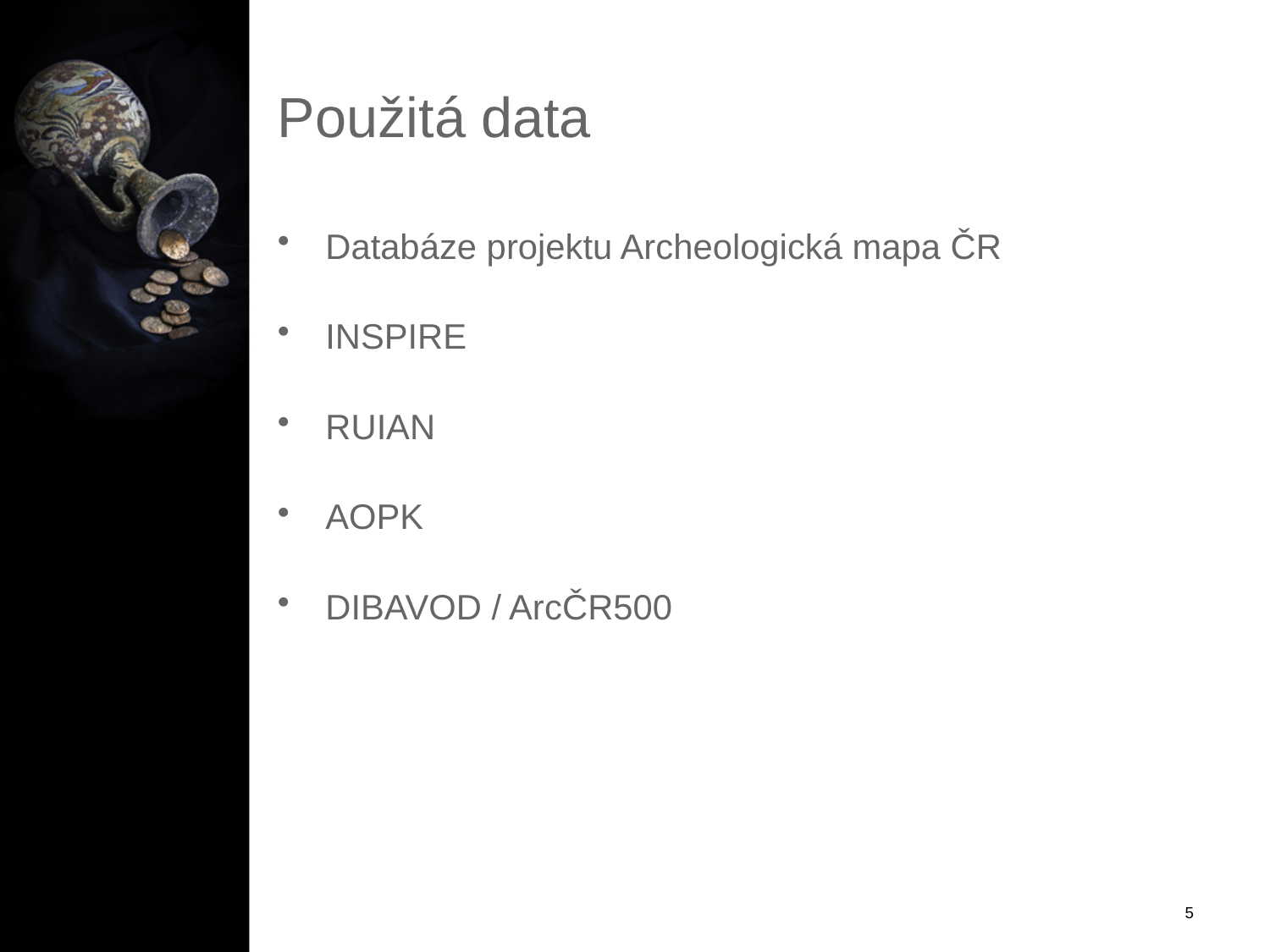

# Použitá data
Databáze projektu Archeologická mapa ČR

INSPIRE

RUIAN

AOPK

DIBAVOD / ArcČR500

5